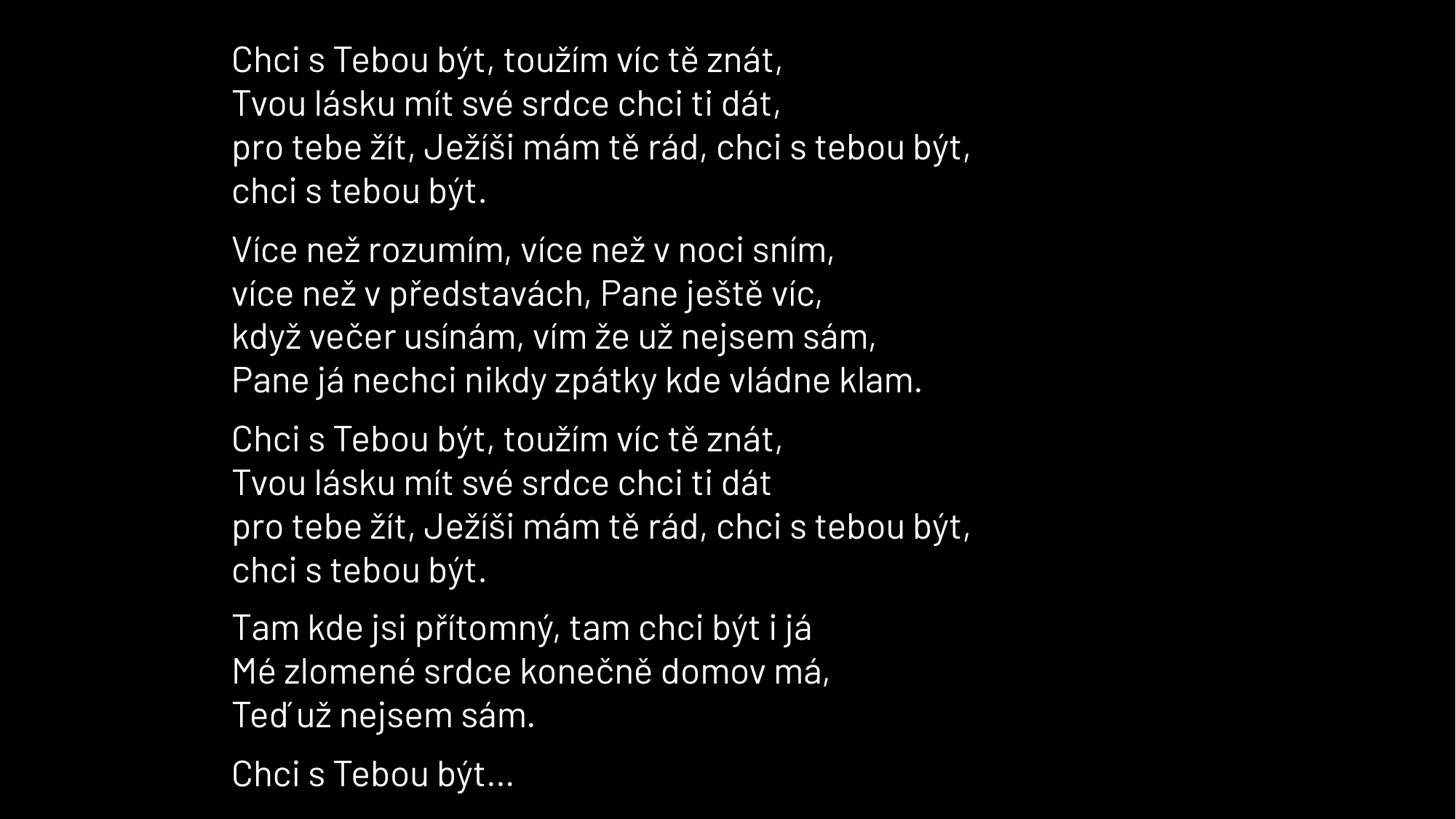

Chci s Tebou být, toužím víc tě znát,
Tvou lásku mít své srdce chci ti dát,
pro tebe žít, Ježíši mám tě rád, chci s tebou být,
chci s tebou být.

Více než rozumím, více než v noci sním,
více než v představách, Pane ještě víc,
když večer usínám, vím že už nejsem sám,
Pane já nechci nikdy zpátky kde vládne klam.

Chci s Tebou být, toužím víc tě znát,
Tvou lásku mít své srdce chci ti dát
pro tebe žít, Ježíši mám tě rád, chci s tebou být,
chci s tebou být.

Tam kde jsi přítomný, tam chci být i já
Mé zlomené srdce konečně domov má,
Teď už nejsem sám.

Chci s Tebou být…